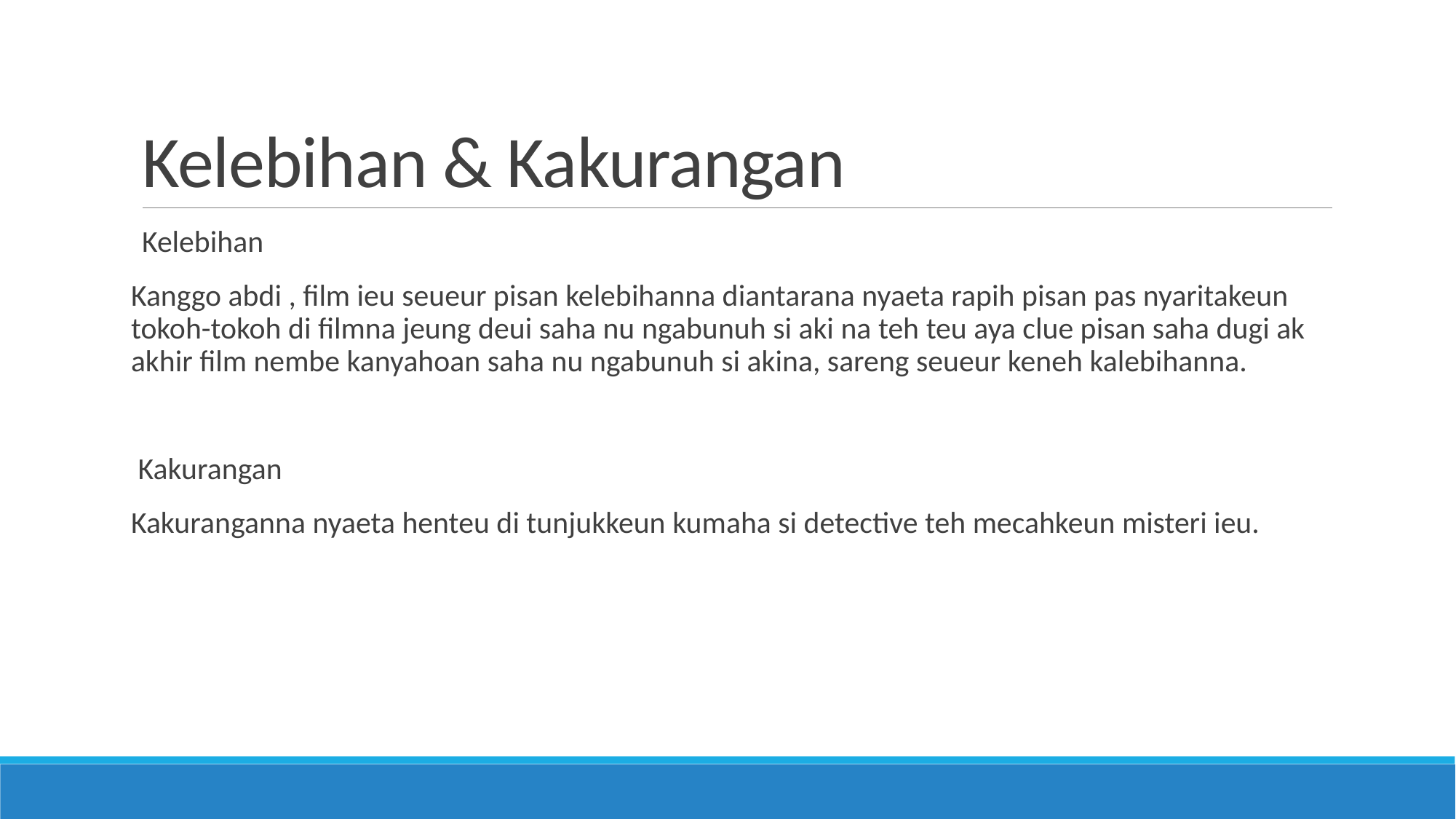

# Kelebihan & Kakurangan
Kelebihan
Kanggo abdi , film ieu seueur pisan kelebihanna diantarana nyaeta rapih pisan pas nyaritakeun tokoh-tokoh di filmna jeung deui saha nu ngabunuh si aki na teh teu aya clue pisan saha dugi ak akhir film nembe kanyahoan saha nu ngabunuh si akina, sareng seueur keneh kalebihanna.

 Kakurangan
Kakuranganna nyaeta henteu di tunjukkeun kumaha si detective teh mecahkeun misteri ieu.